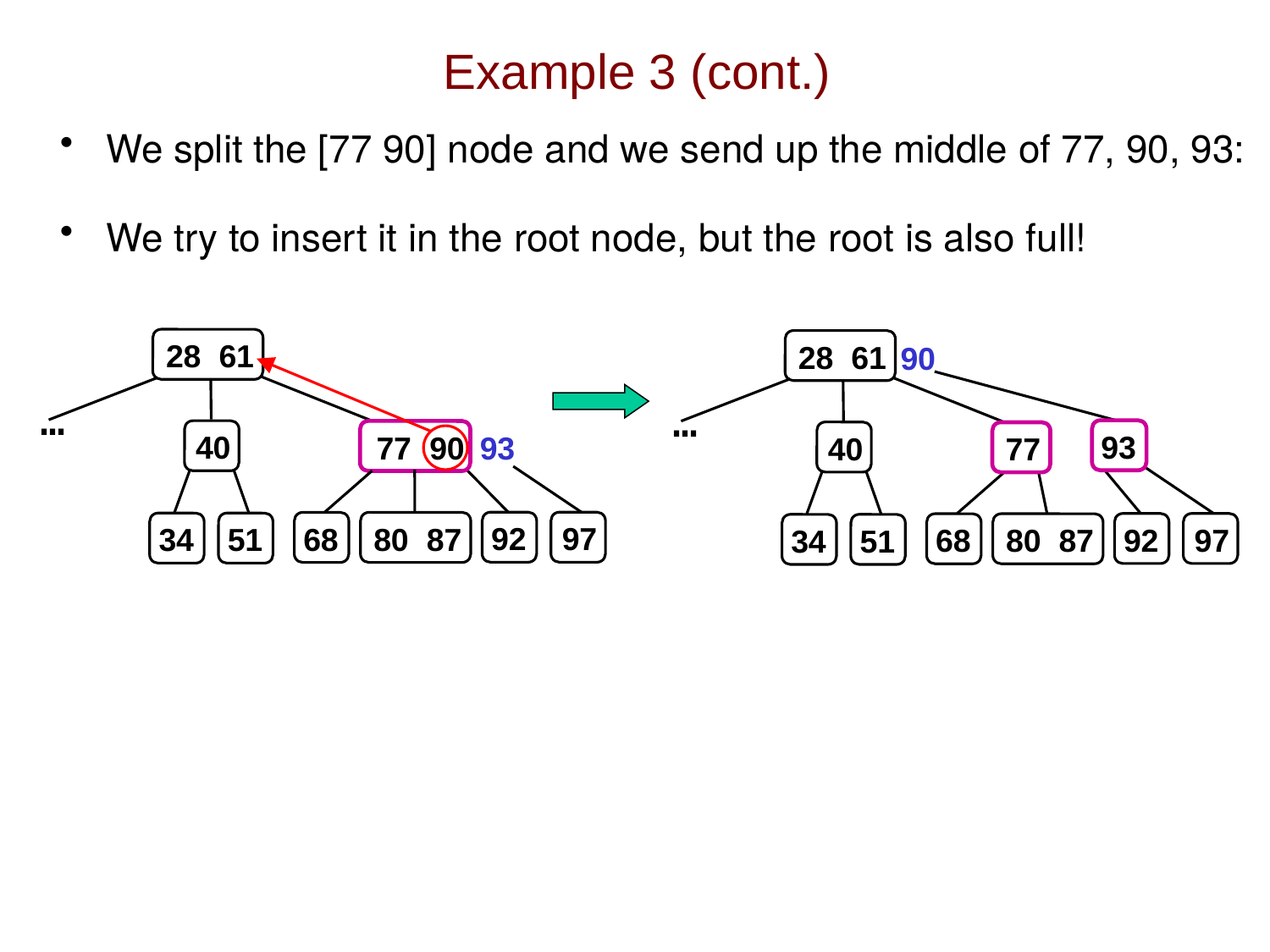

# Example 3 (cont.)
We split the [77 90] node and we send up the middle of 77, 90, 93:
We try to insert it in the root node, but the root is also full!

    28  61

    28  61
    90

…
…

93
40
    77  90
     93

40
    77

92
97

68
    80  87

34
51

92
97

68
    80  87
34
51